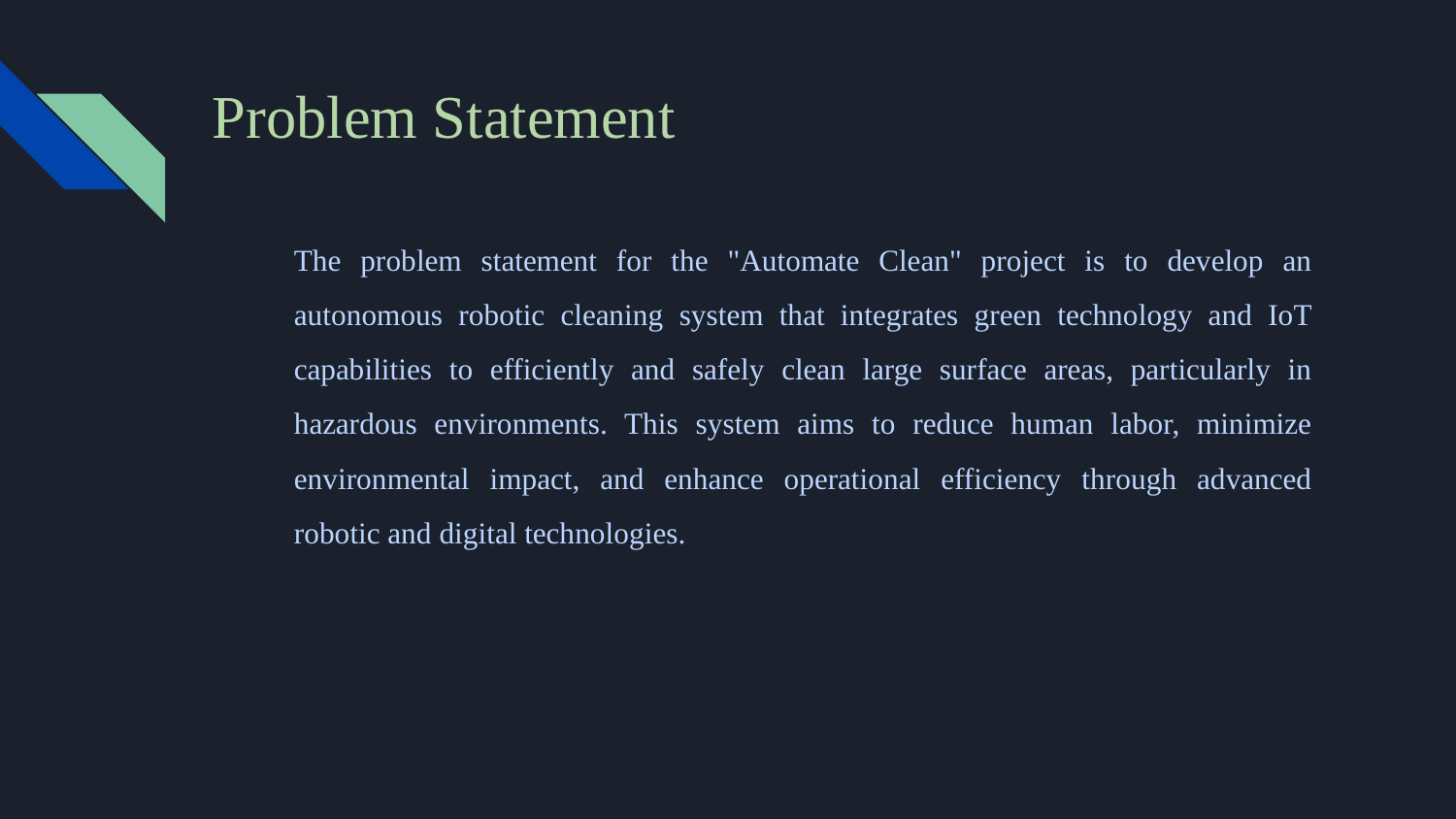

# Problem Statement
The problem statement for the "Automate Clean" project is to develop an autonomous robotic cleaning system that integrates green technology and IoT capabilities to efficiently and safely clean large surface areas, particularly in hazardous environments. This system aims to reduce human labor, minimize environmental impact, and enhance operational efficiency through advanced robotic and digital technologies.